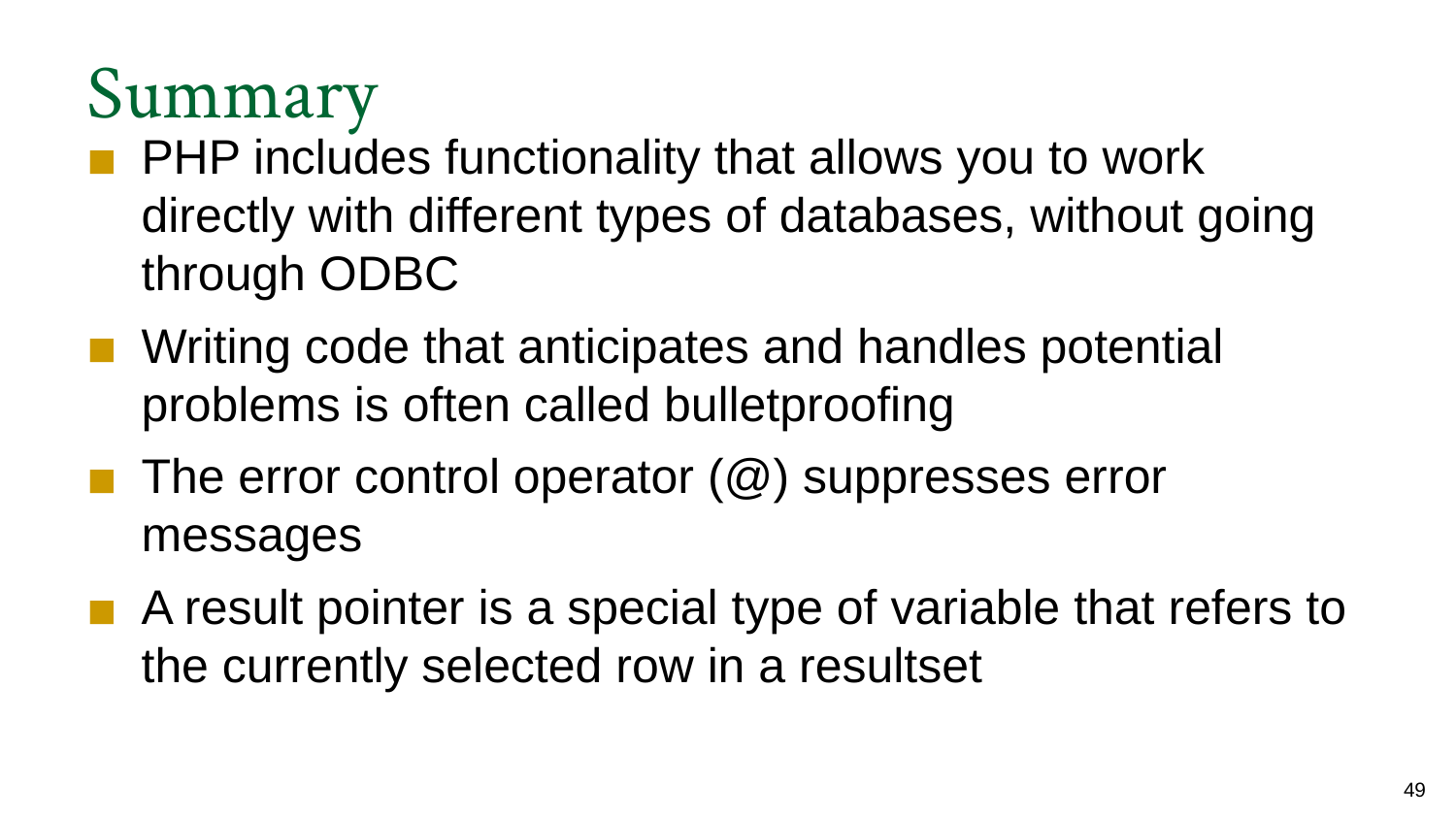

Summary
PHP includes functionality that allows you to work directly with different types of databases, without going through ODBC
Writing code that anticipates and handles potential problems is often called bulletproofing
The error control operator (@) suppresses error messages
A result pointer is a special type of variable that refers to the currently selected row in a resultset
49